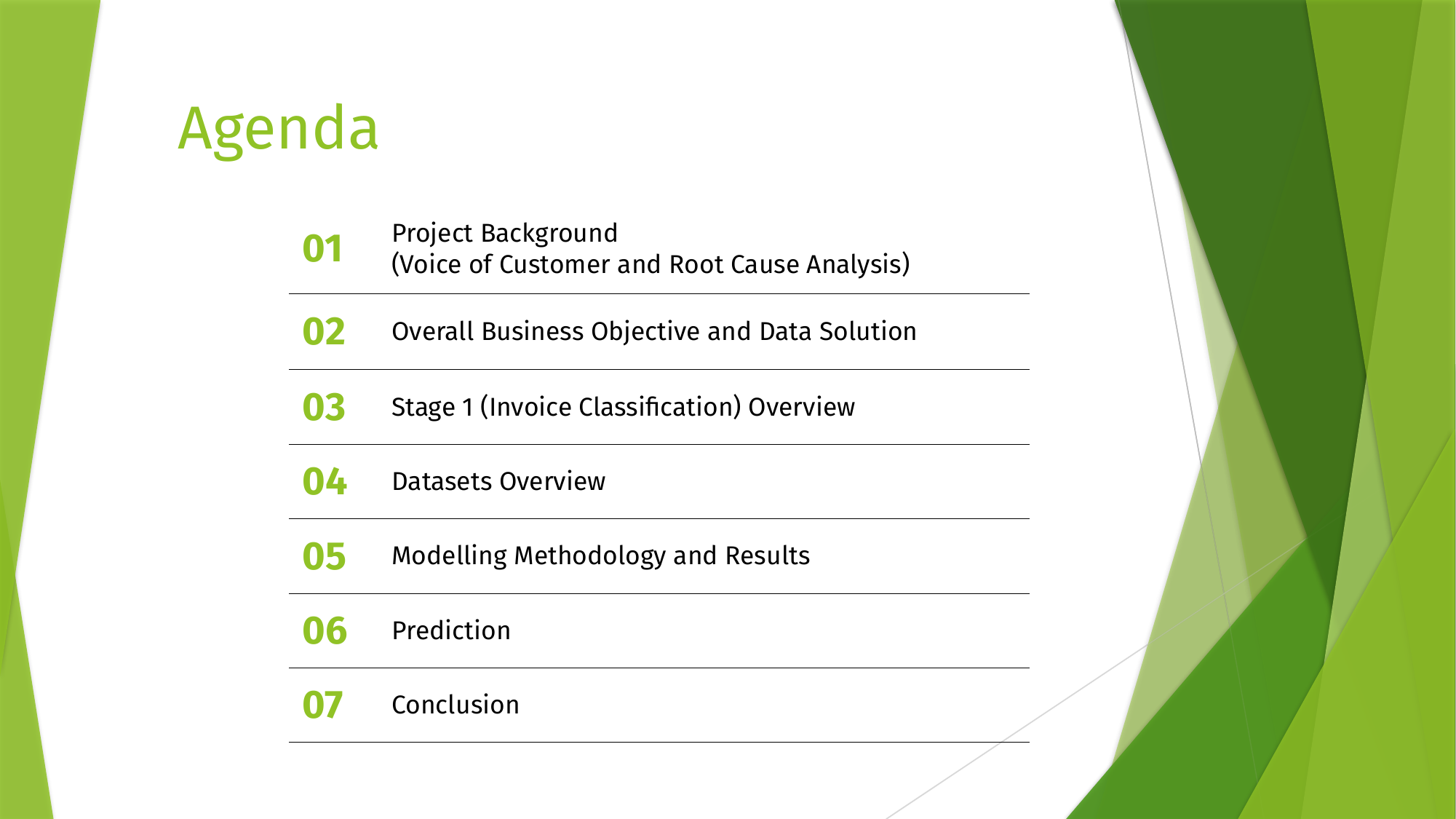

# Agenda
| 01 | Project Background (Voice of Customer and Root Cause Analysis) |
| --- | --- |
| 02 | Overall Business Objective and Data Solution |
| 03 | Stage 1 (Invoice Classification) Overview |
| 04 | Datasets Overview |
| 05 | Modelling Methodology and Results |
| 06 | Prediction |
| 07 | Conclusion |